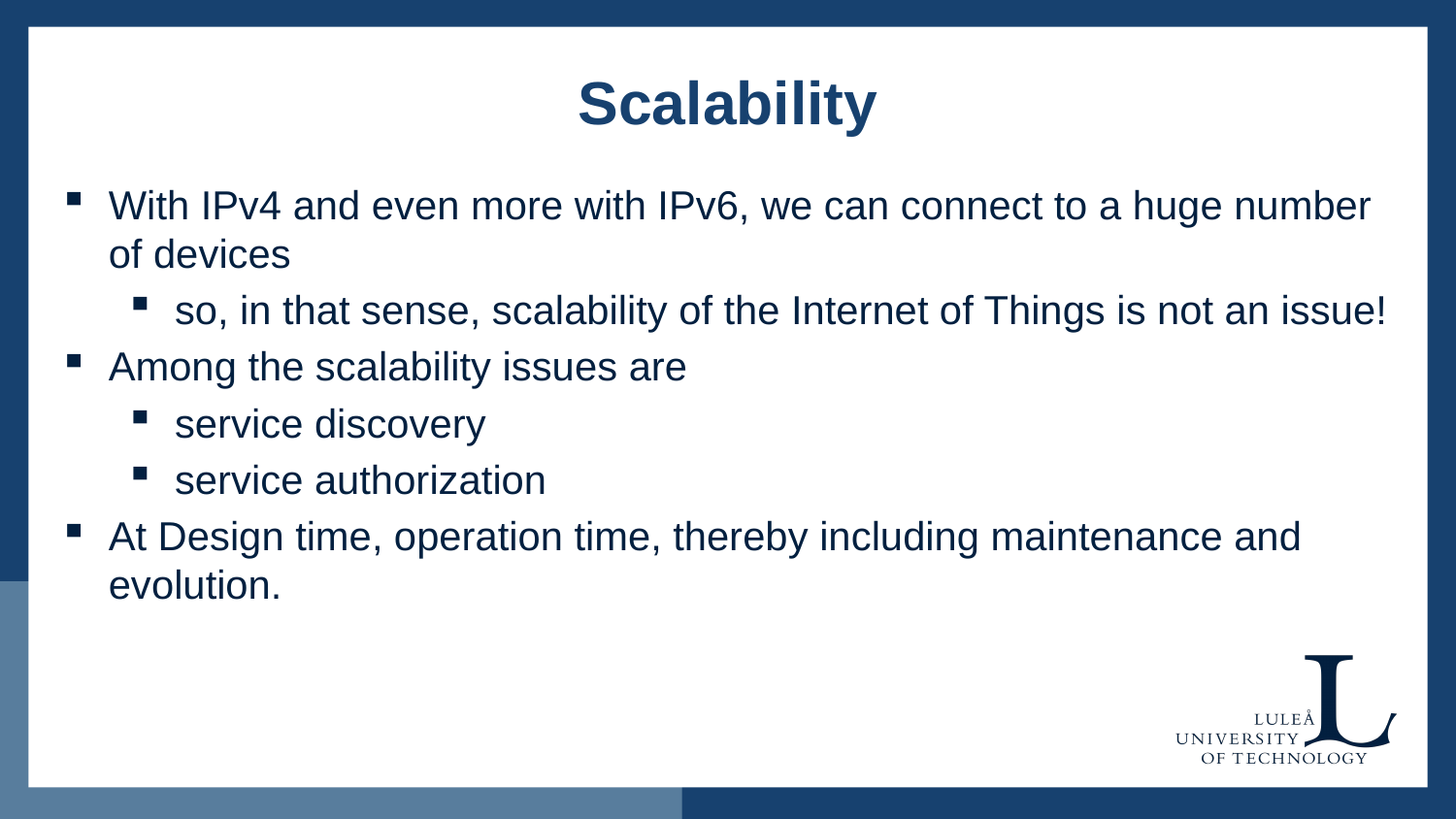

# Scalability
With IPv4 and even more with IPv6, we can connect to a huge number of devices
so, in that sense, scalability of the Internet of Things is not an issue!
Among the scalability issues are
service discovery
service authorization
At Design time, operation time, thereby including maintenance and evolution.
5